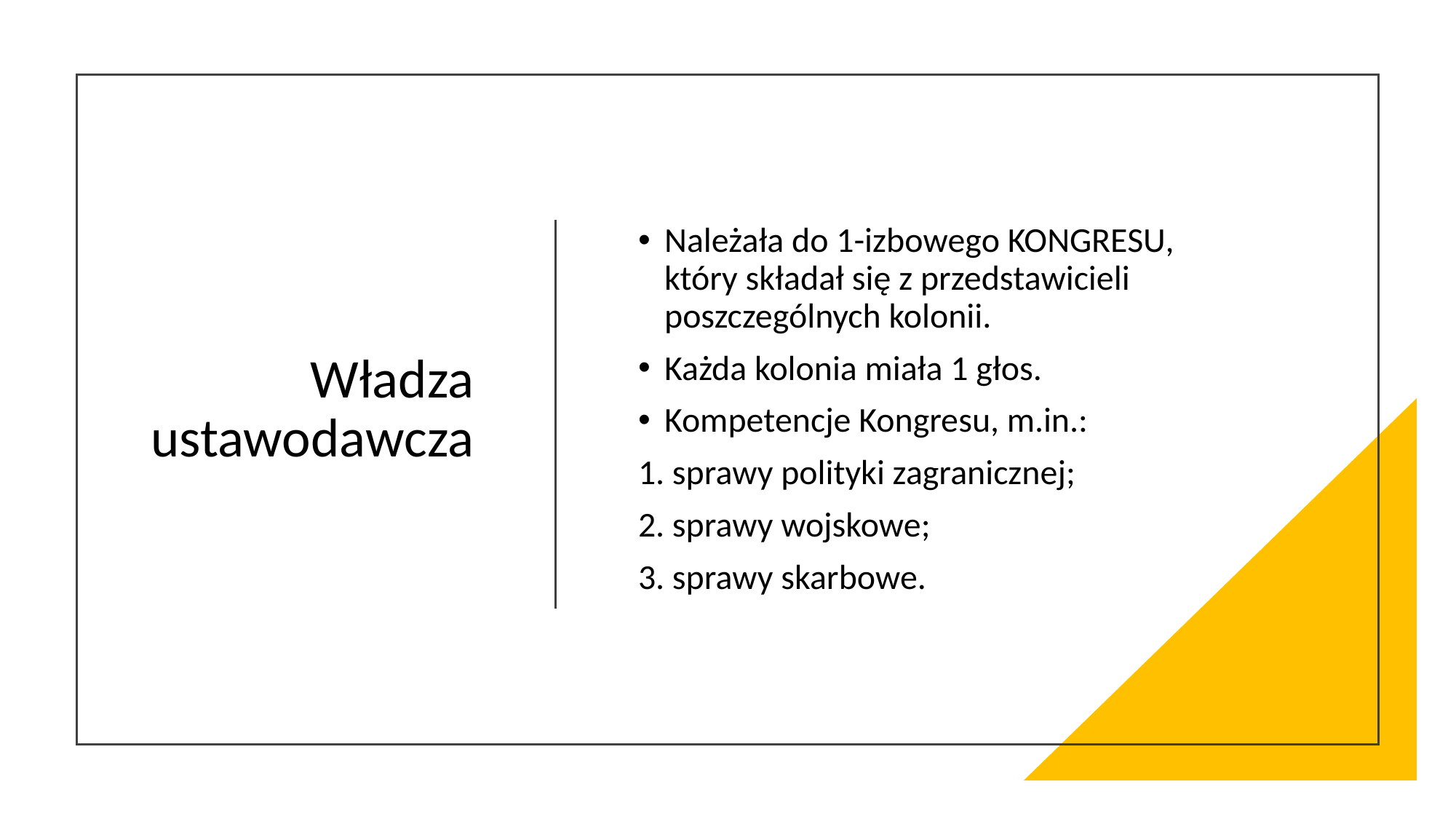

# Władza ustawodawcza
Należała do 1-izbowego KONGRESU, który składał się z przedstawicieli poszczególnych kolonii.
Każda kolonia miała 1 głos.
Kompetencje Kongresu, m.in.:
1. sprawy polityki zagranicznej;
2. sprawy wojskowe;
3. sprawy skarbowe.